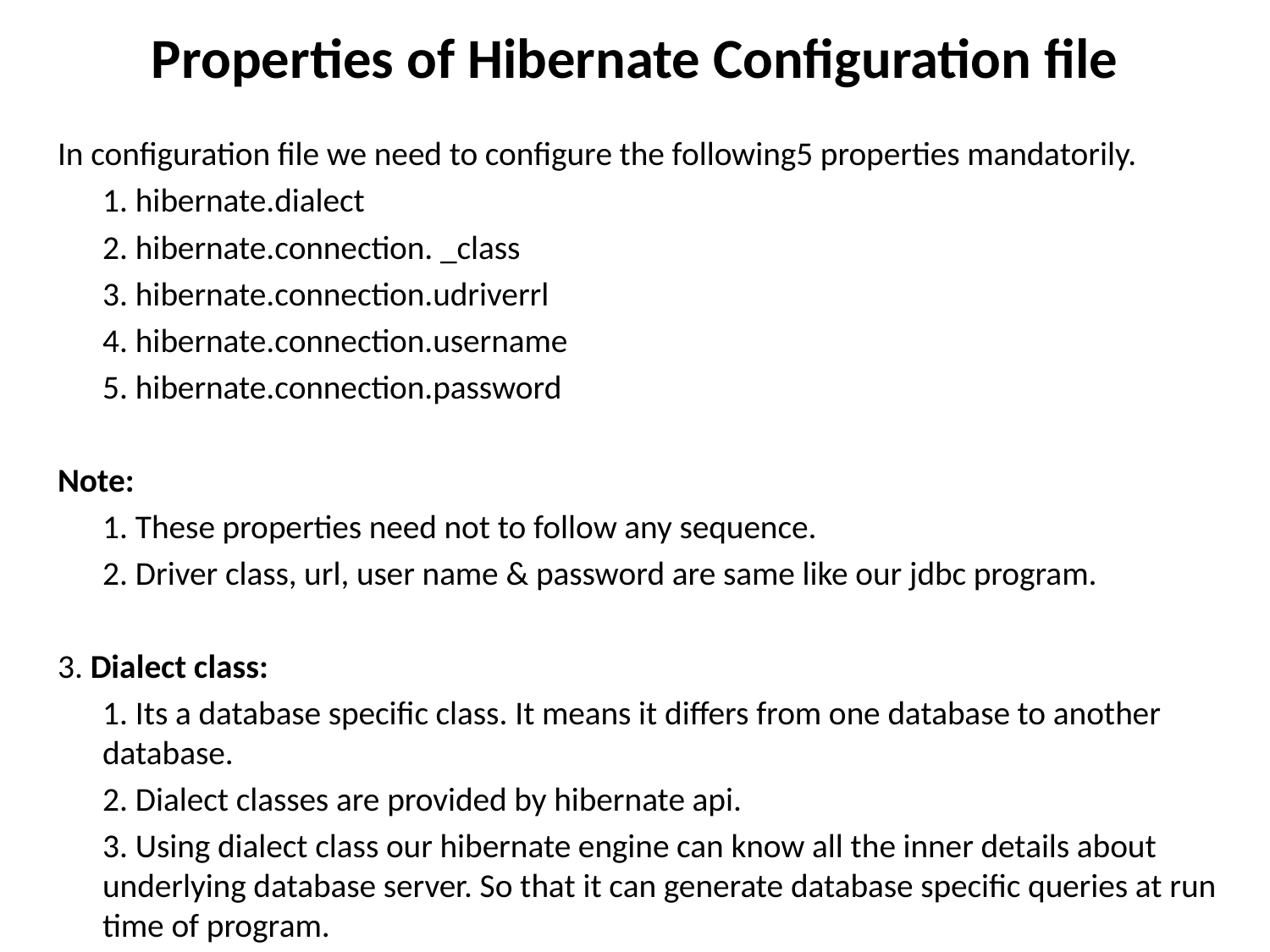

# Properties of Hibernate Configuration file
In configuration file we need to configure the following5 properties mandatorily.
	1. hibernate.dialect
	2. hibernate.connection. _class
	3. hibernate.connection.udriverrl
	4. hibernate.connection.username
	5. hibernate.connection.password

Note:
	1. These properties need not to follow any sequence.
	2. Driver class, url, user name & password are same like our jdbc program.

3. Dialect class:
	1. Its a database specific class. It means it differs from one database to another database.
	2. Dialect classes are provided by hibernate api.
	3. Using dialect class our hibernate engine can know all the inner details about underlying database server. So that it can generate database specific queries at run time of program.